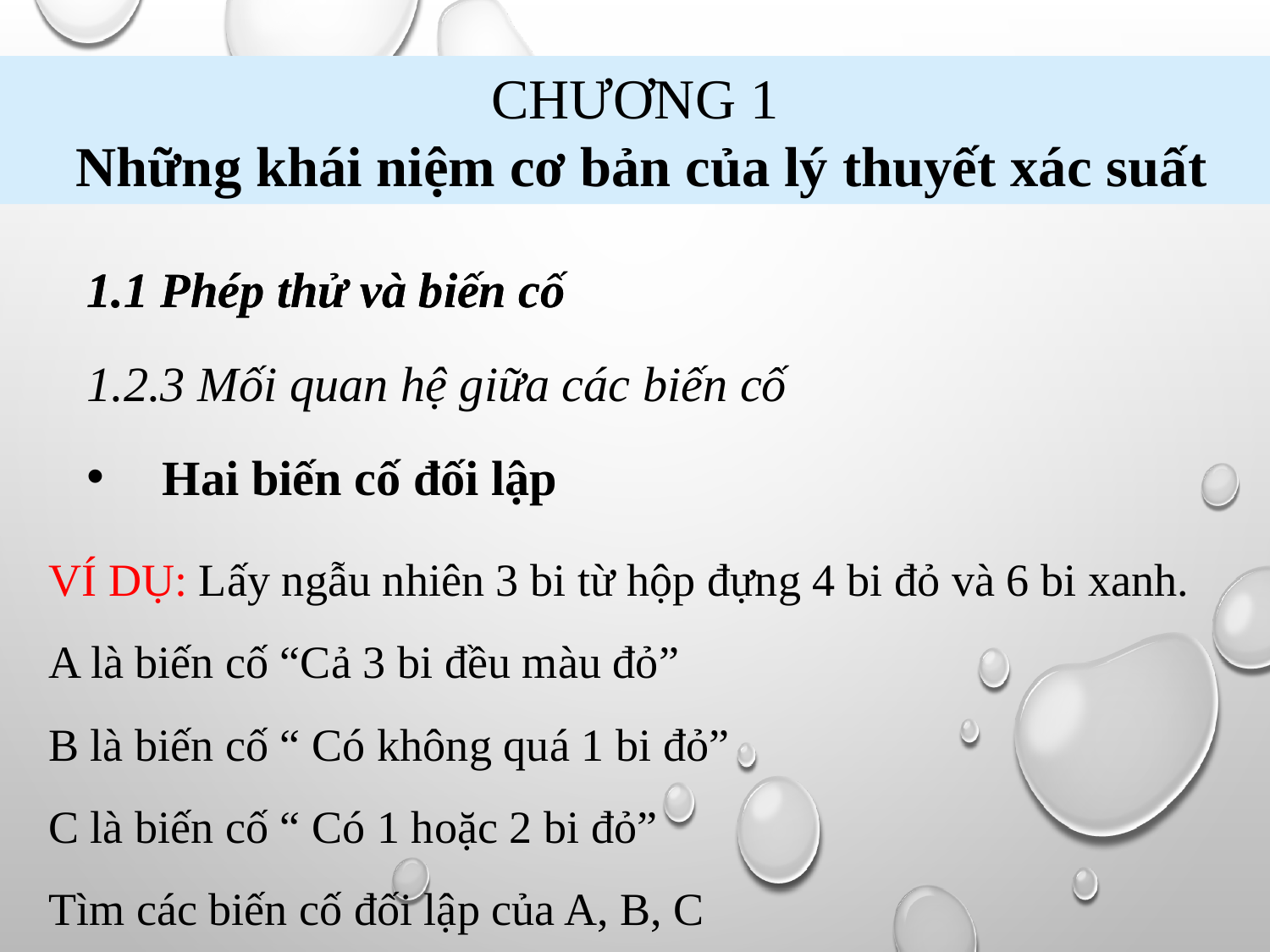

CHƯƠNG 1
 Những khái niệm cơ bản của lý thuyết xác suất
1.1 Phép thử và biến cố
1.1 Phép thử và biến cố
1.2.3 Mối quan hệ giữa các biến cố
 Hai biến cố đối lập
VÍ DỤ: Lấy ngẫu nhiên 3 bi từ hộp đựng 4 bi đỏ và 6 bi xanh.
A là biến cố “Cả 3 bi đều màu đỏ”
B là biến cố “ Có không quá 1 bi đỏ”
C là biến cố “ Có 1 hoặc 2 bi đỏ”
Tìm các biến cố đối lập của A, B, C